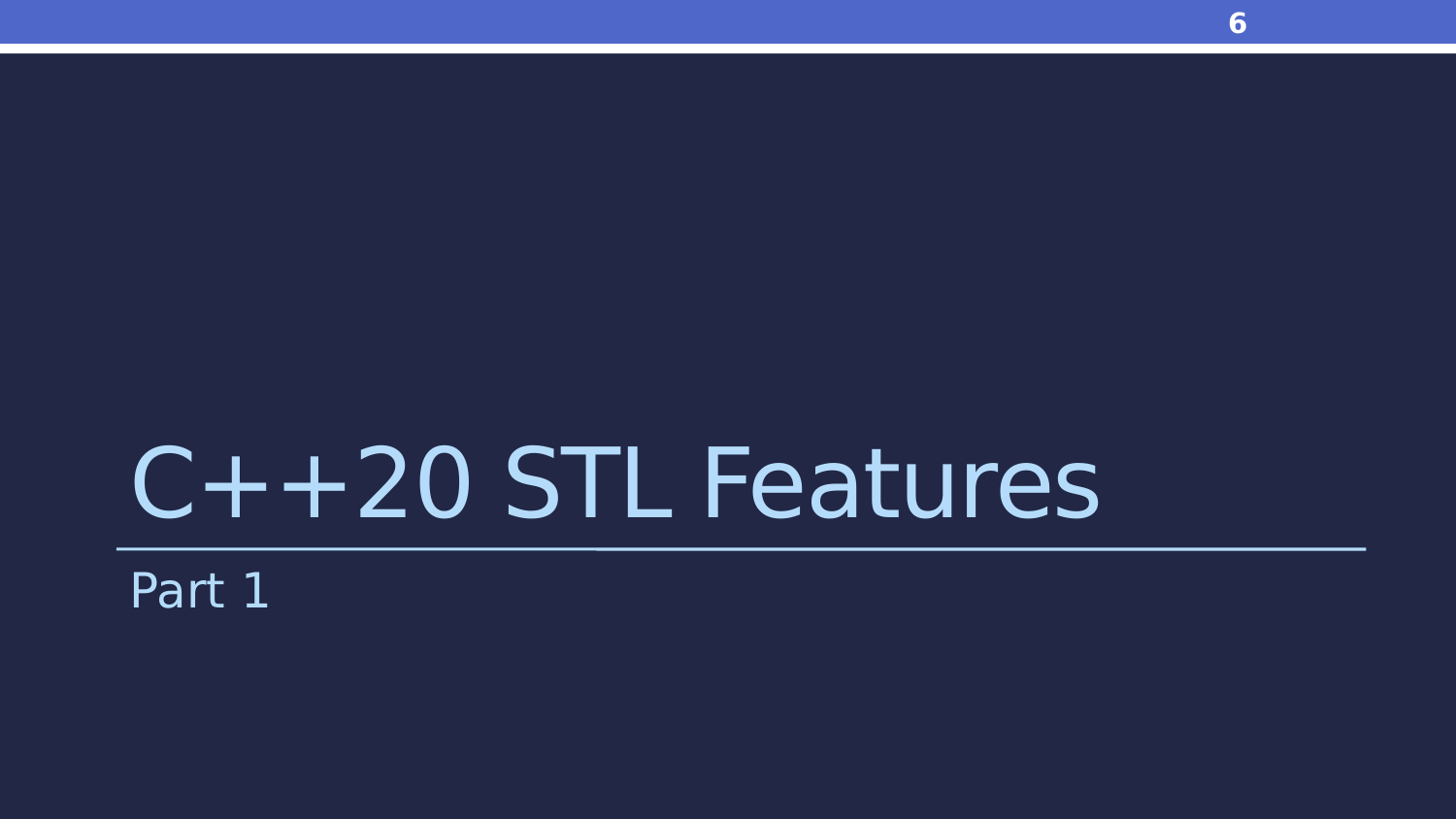

6
# C++20 STL Features
Part 1